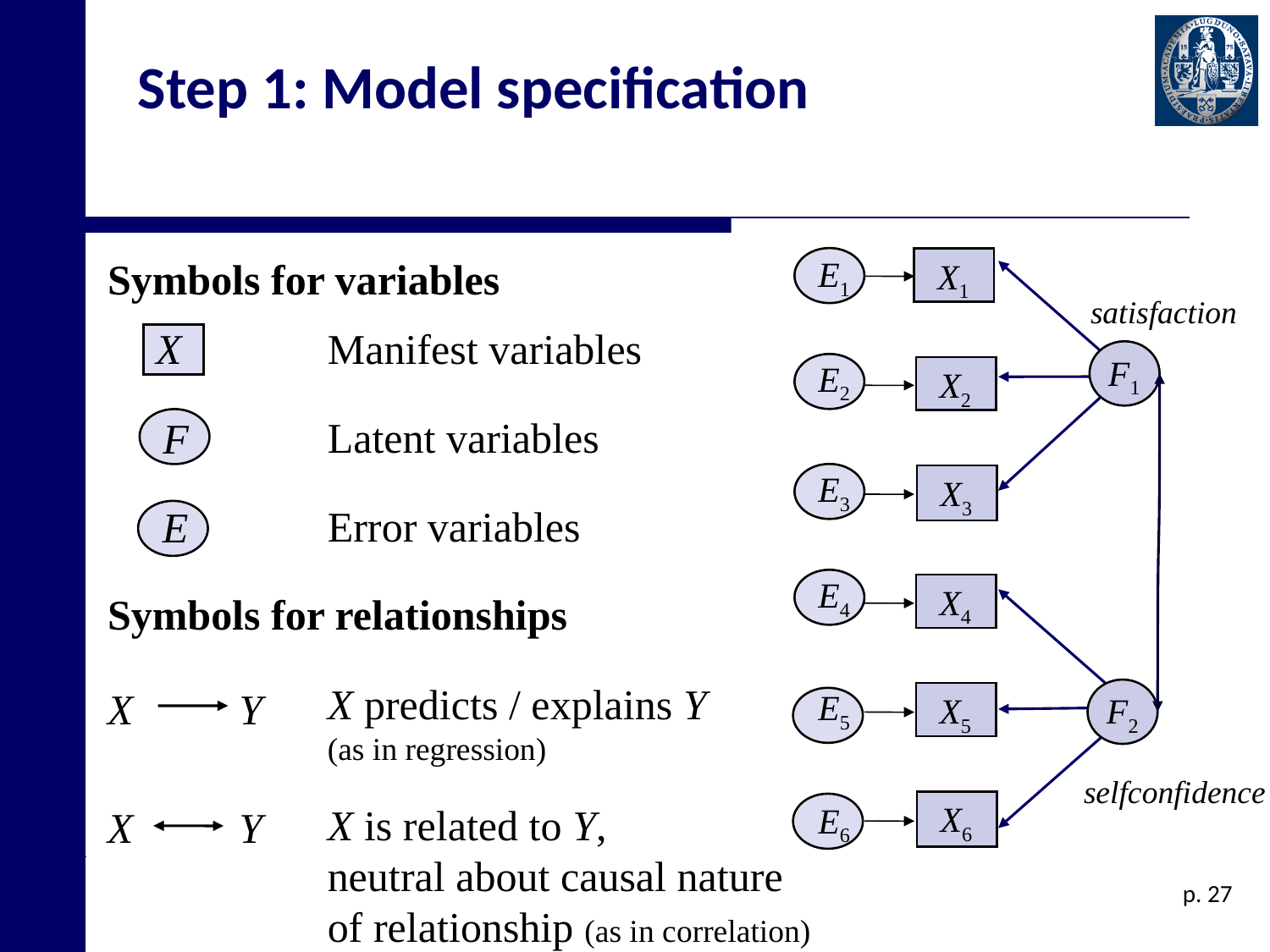

# Step 1: Model specification
Symbols for variables

Symbols for relationships
E1

X1

satisfaction
X
Manifest variables

Latent variables

Error variables

X predicts / explains Y
(as in regression)

X is related to Y,
neutral about causal nature
of relationship (as in correlation)

F1
E2

X2

F

E3

X3

E

E4

X4

X          Y

X          Y
E5

X5

F2

selfconfidence
X6

E6

p. 27